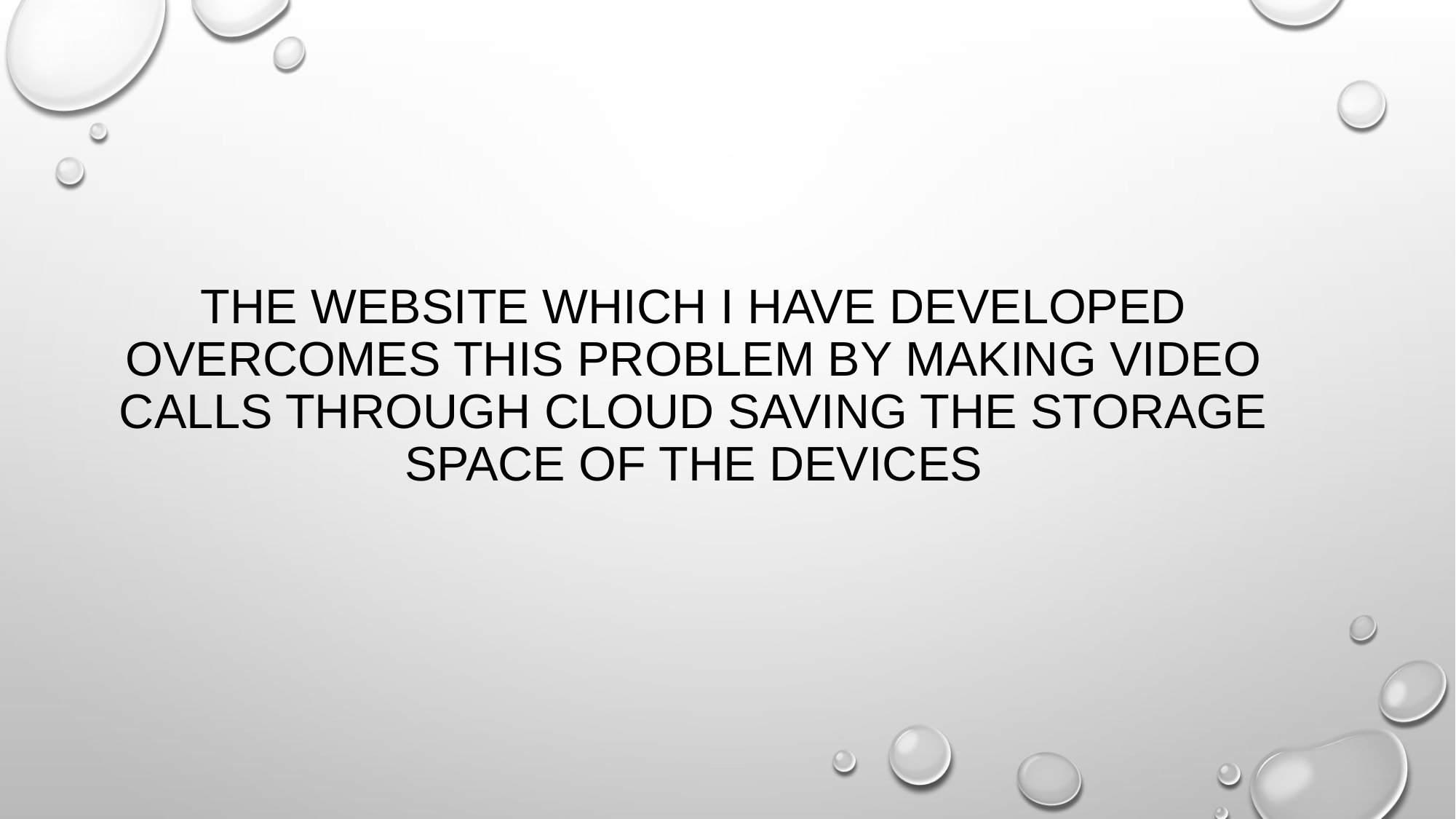

The website which I have developed overcomes this problem by making video calls through cloud saving the storage space of the devices